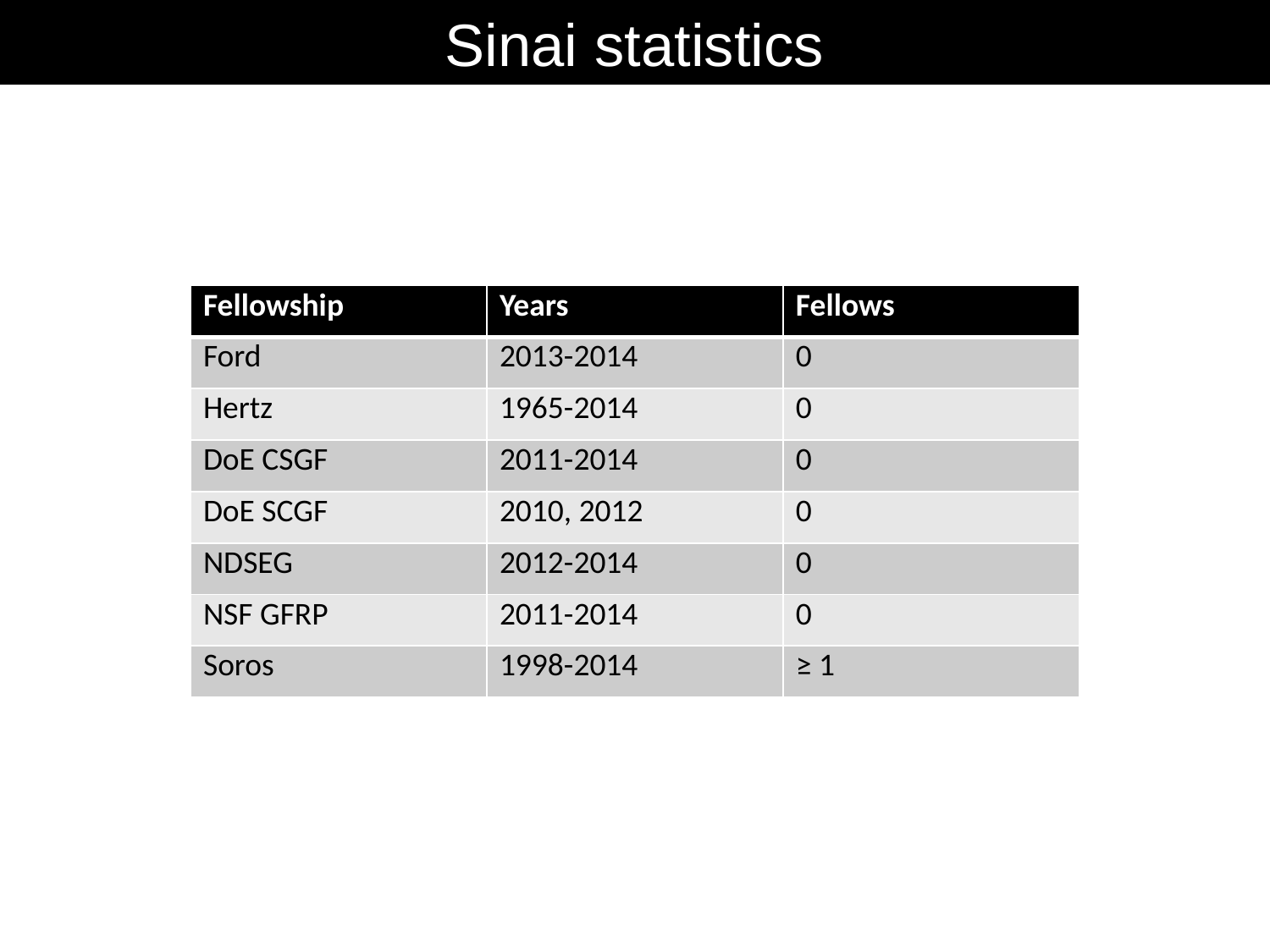

# Sinai statistics
| Fellowship | Years | Fellows |
| --- | --- | --- |
| Ford | 2013-2014 | 0 |
| Hertz | 1965-2014 | 0 |
| DoE CSGF | 2011-2014 | 0 |
| DoE SCGF | 2010, 2012 | 0 |
| NDSEG | 2012-2014 | 0 |
| NSF GFRP | 2011-2014 | 0 |
| Soros | 1998-2014 | ≥ 1 |